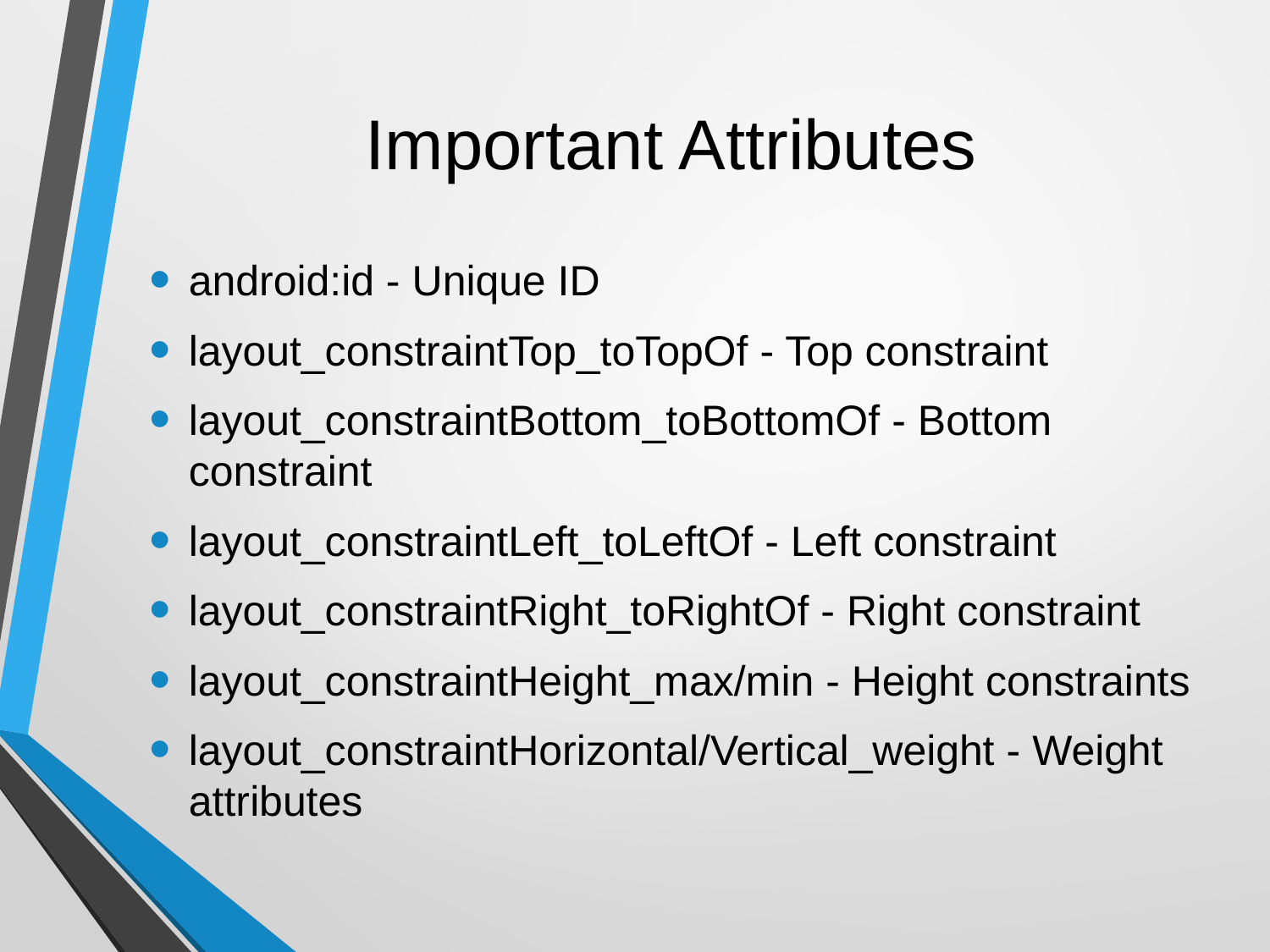

# Important Attributes
android:id - Unique ID
layout_constraintTop_toTopOf - Top constraint
layout_constraintBottom_toBottomOf - Bottom constraint
layout_constraintLeft_toLeftOf - Left constraint
layout_constraintRight_toRightOf - Right constraint
layout_constraintHeight_max/min - Height constraints
layout_constraintHorizontal/Vertical_weight - Weight attributes